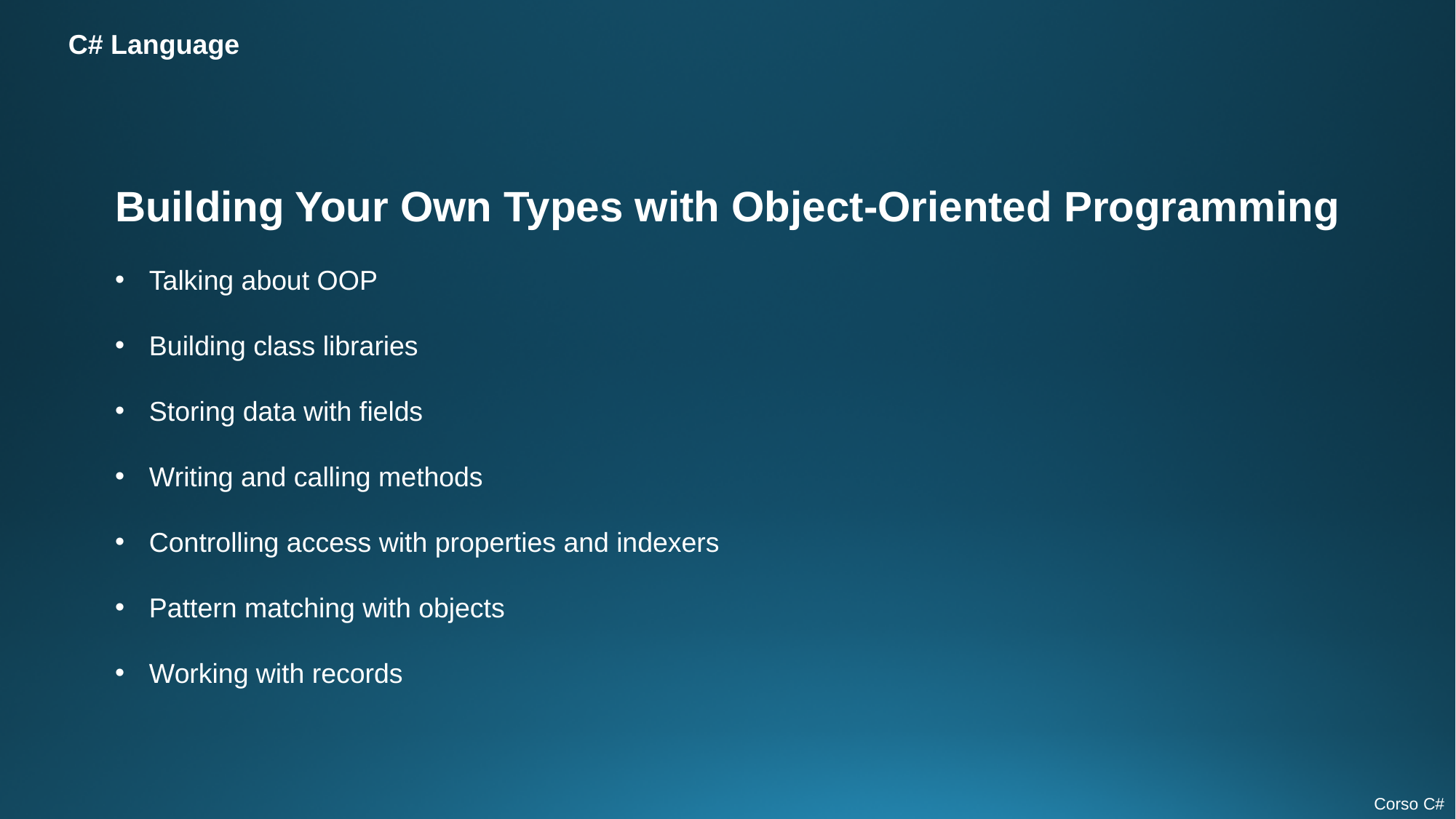

C# Language
Building Your Own Types with Object-Oriented Programming

Talking about OOP

Building class libraries

Storing data with fields

Writing and calling methods

Controlling access with properties and indexers

Pattern matching with objects

Working with records
Corso C#